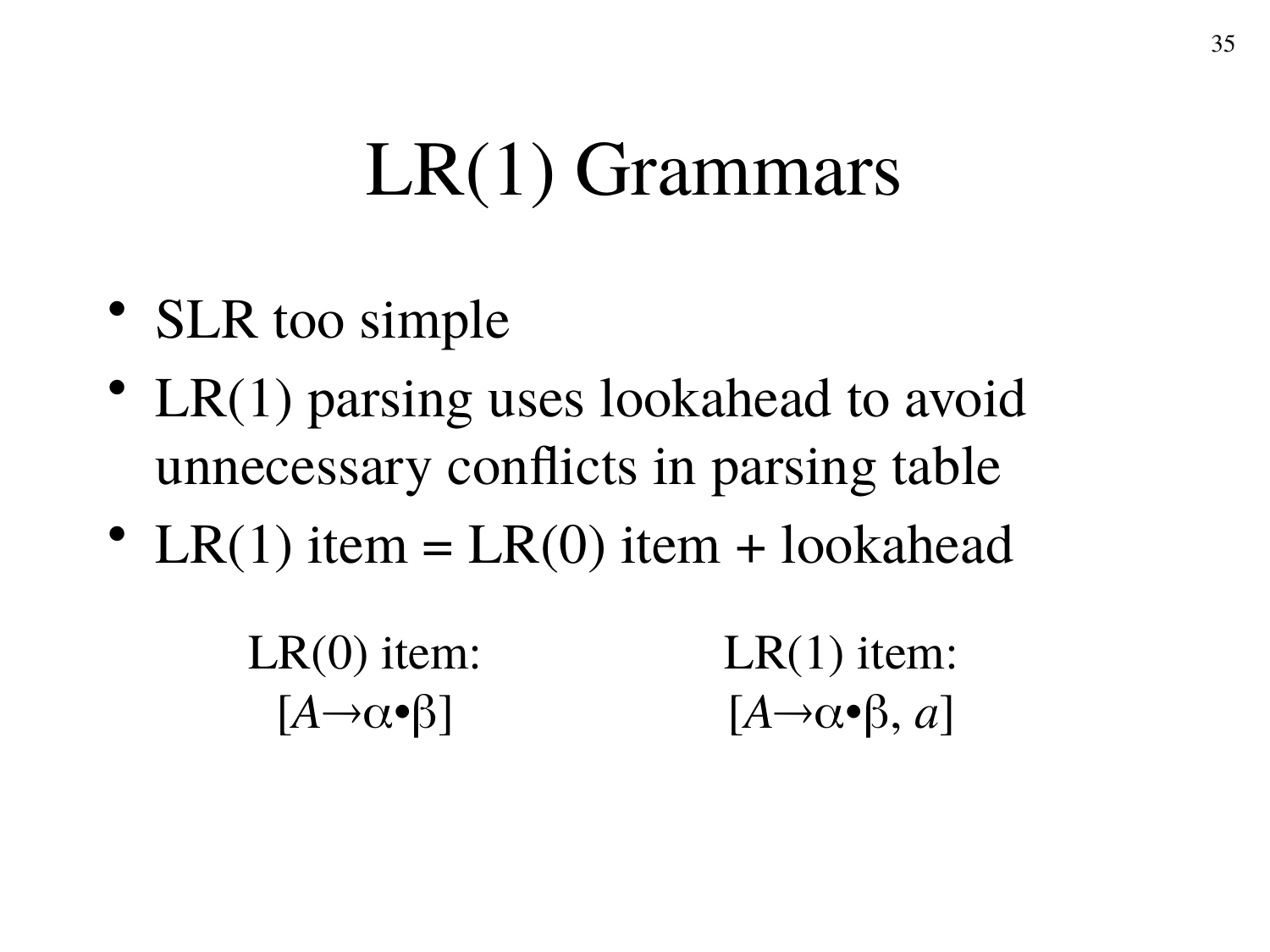

35
# LR(1) Grammars
SLR too simple
LR(1) parsing uses lookahead to avoid unnecessary conflicts in parsing table
LR(1) item = LR(0) item + lookahead
LR(0) item:
[A→α•β]
LR(1) item:
[A→α•β, a]